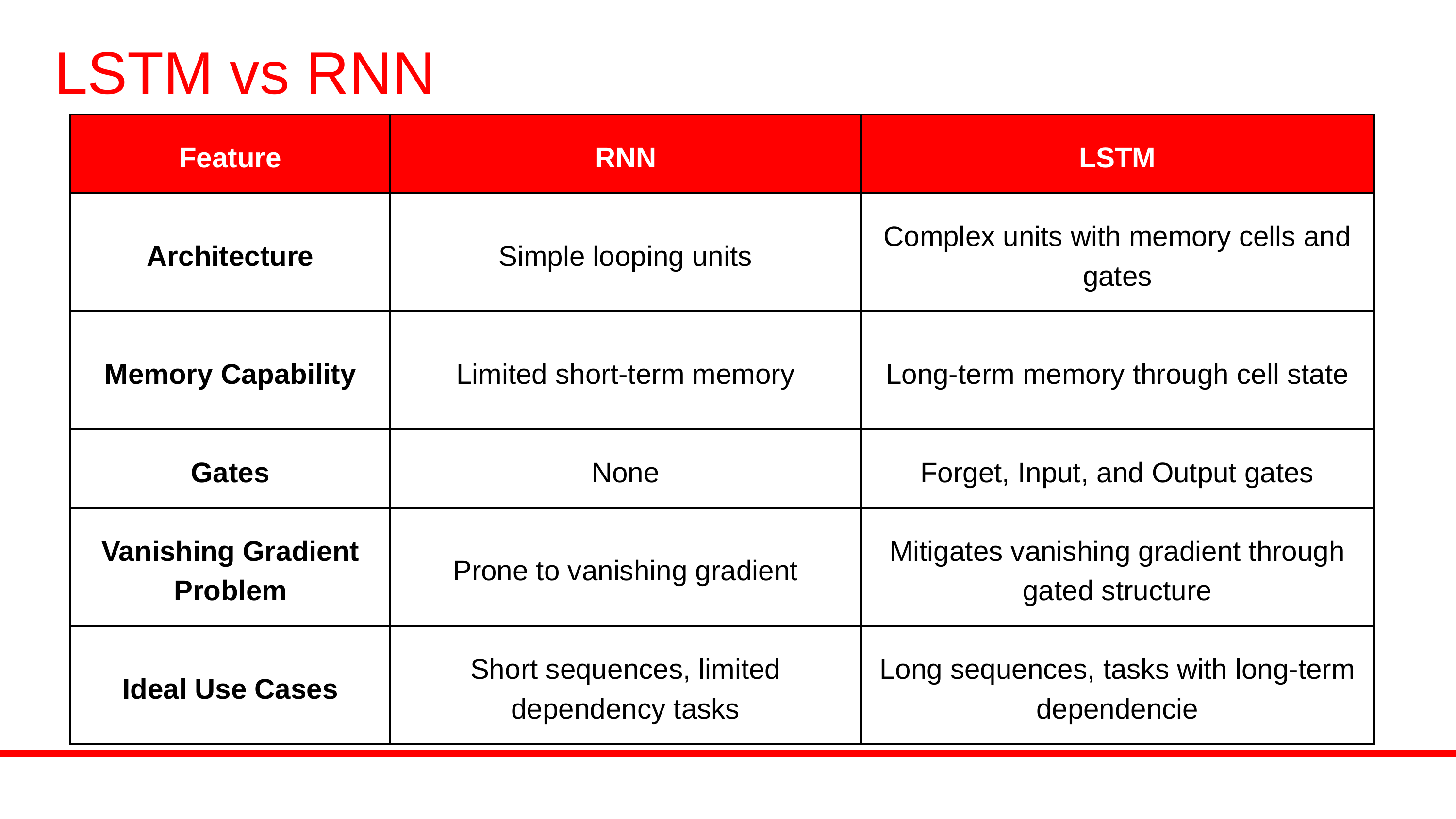

LSTM vs RNN
| Feature | RNN | LSTM |
| --- | --- | --- |
| Architecture | Simple looping units | Complex units with memory cells and gates |
| Memory Capability | Limited short-term memory | Long-term memory through cell state |
| Gates | None | Forget, Input, and Output gates |
| Vanishing Gradient Problem | Prone to vanishing gradient | Mitigates vanishing gradient through gated structure |
| Ideal Use Cases | Short sequences, limited dependency tasks | Long sequences, tasks with long-term dependencie |